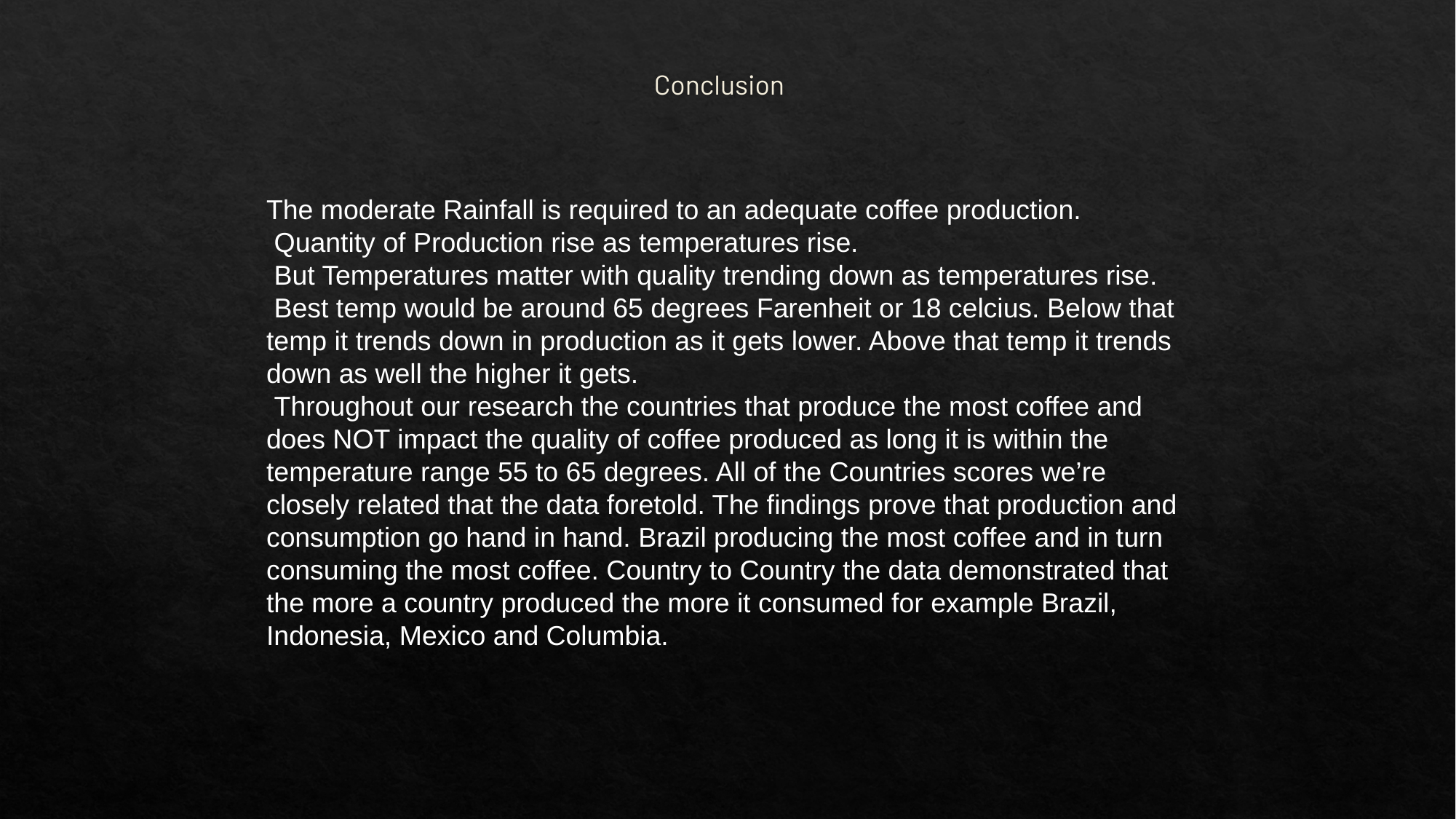

# Conclusion
The moderate Rainfall is required to an adequate coffee production.
 Quantity of Production rise as temperatures rise.
 But Temperatures matter with quality trending down as temperatures rise.
 Best temp would be around 65 degrees Farenheit or 18 celcius. Below that temp it trends down in production as it gets lower. Above that temp it trends down as well the higher it gets.
 Throughout our research the countries that produce the most coffee and does NOT impact the quality of coffee produced as long it is within the temperature range 55 to 65 degrees. All of the Countries scores we’re closely related that the data foretold. The findings prove that production and consumption go hand in hand. Brazil producing the most coffee and in turn consuming the most coffee. Country to Country the data demonstrated that the more a country produced the more it consumed for example Brazil, Indonesia, Mexico and Columbia.